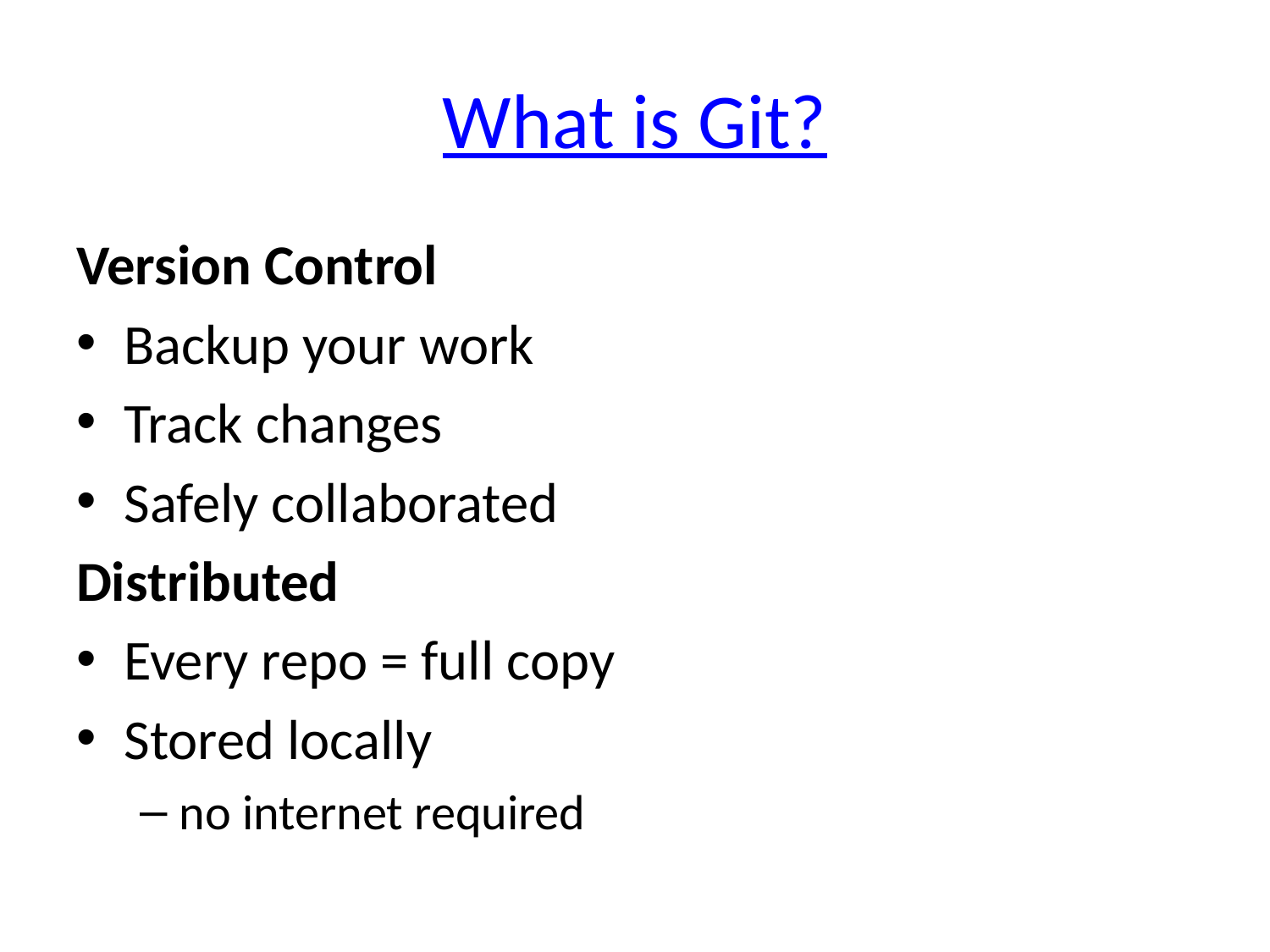

# What is Git?
Version Control
Backup your work
Track changes
Safely collaborated
Distributed
Every repo = full copy
Stored locally
no internet required